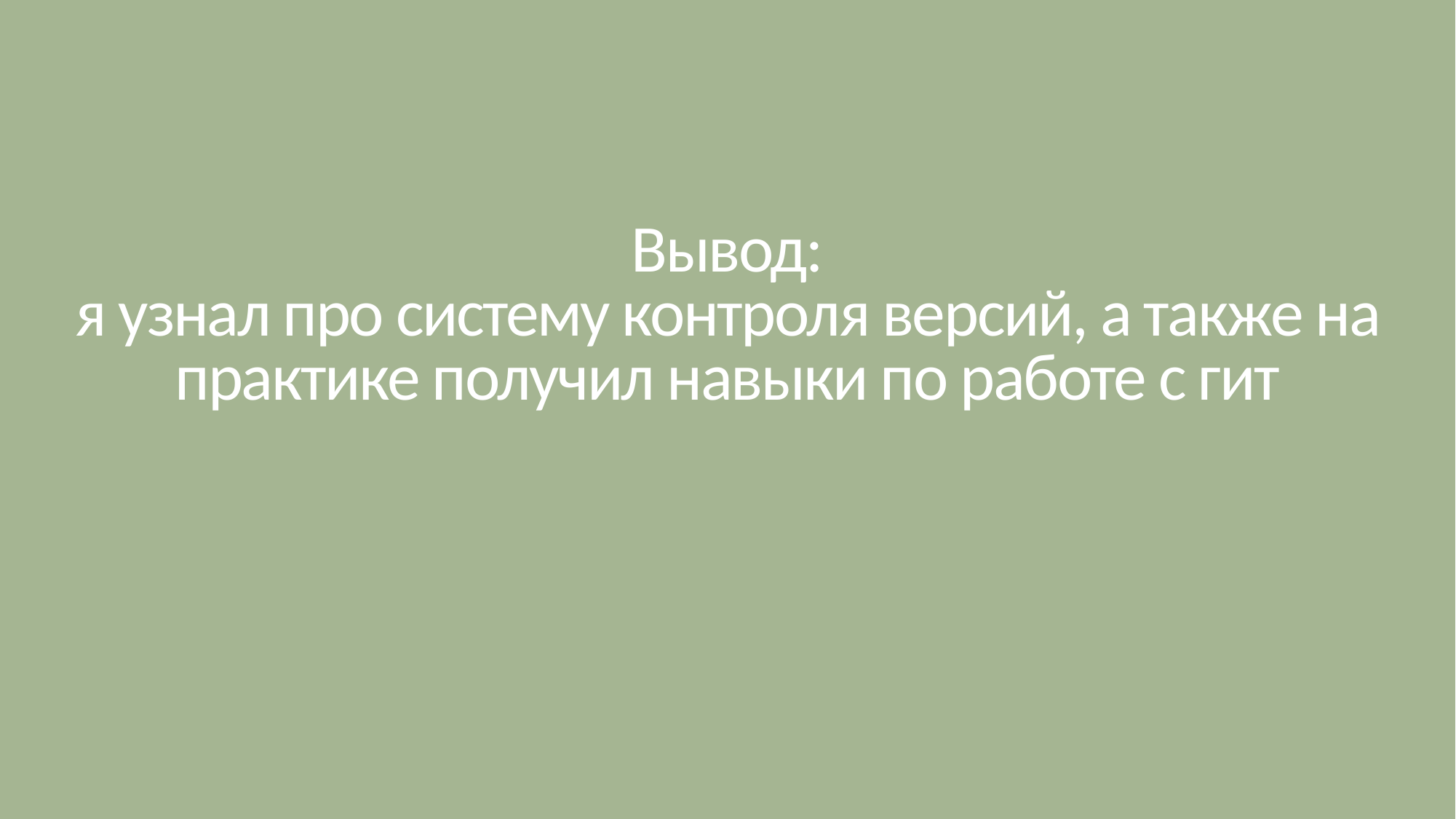

# Вывод: я узнал про систему контроля версий, а также на практике получил навыки по работе с гит